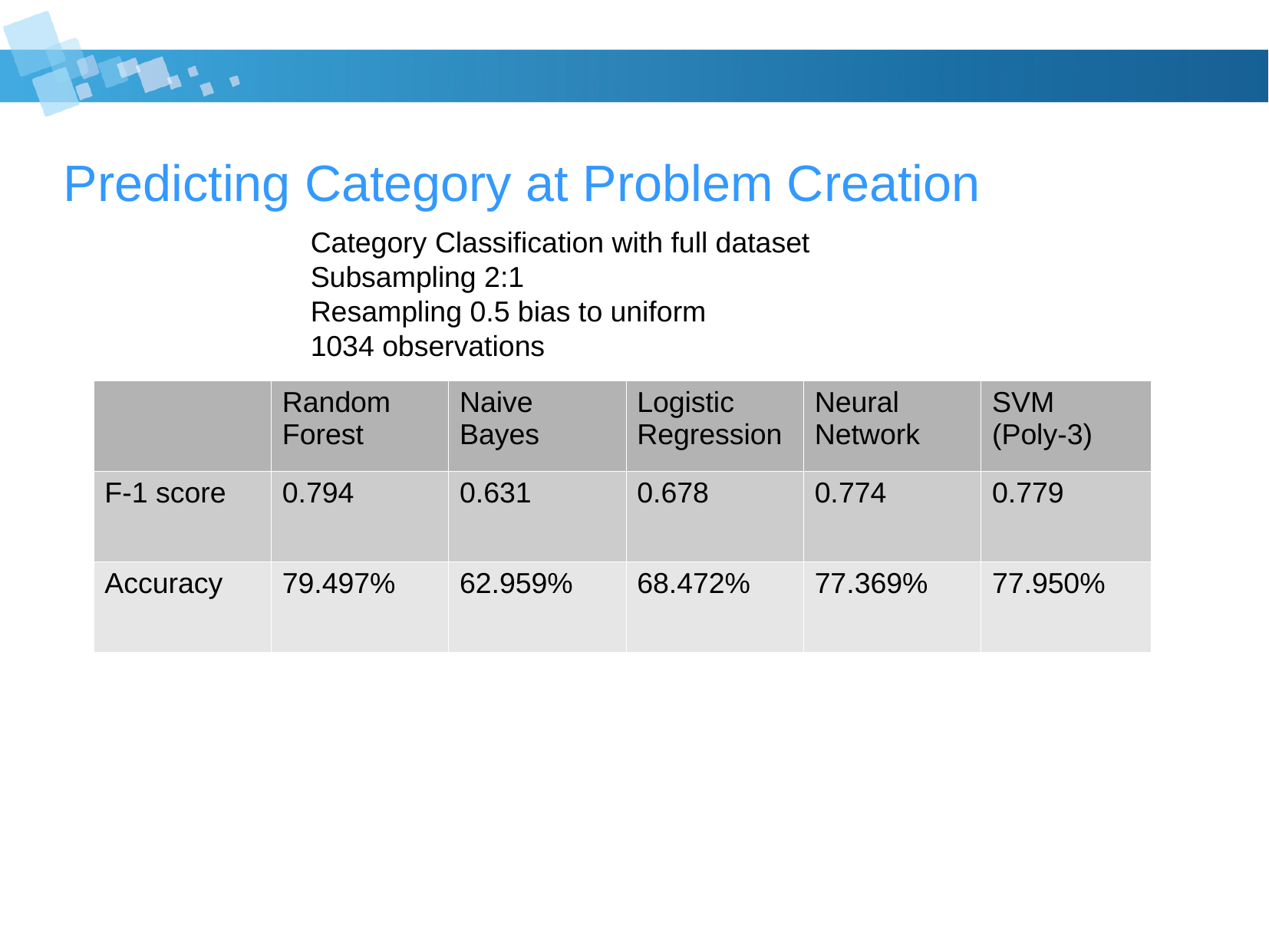

Predicting Category at Problem Creation
Category Classification with full dataset
Subsampling 2:1
Resampling 0.5 bias to uniform
1034 observations

|  | Random Forest | Naive Bayes | Logistic Regression | Neural Network | SVM (Poly-3) |
| --- | --- | --- | --- | --- | --- |
| F-1 score | 0.794 | 0.631 | 0.678 | 0.774 | 0.779 |
| Accuracy | 79.497% | 62.959% | 68.472% | 77.369% | 77.950% |